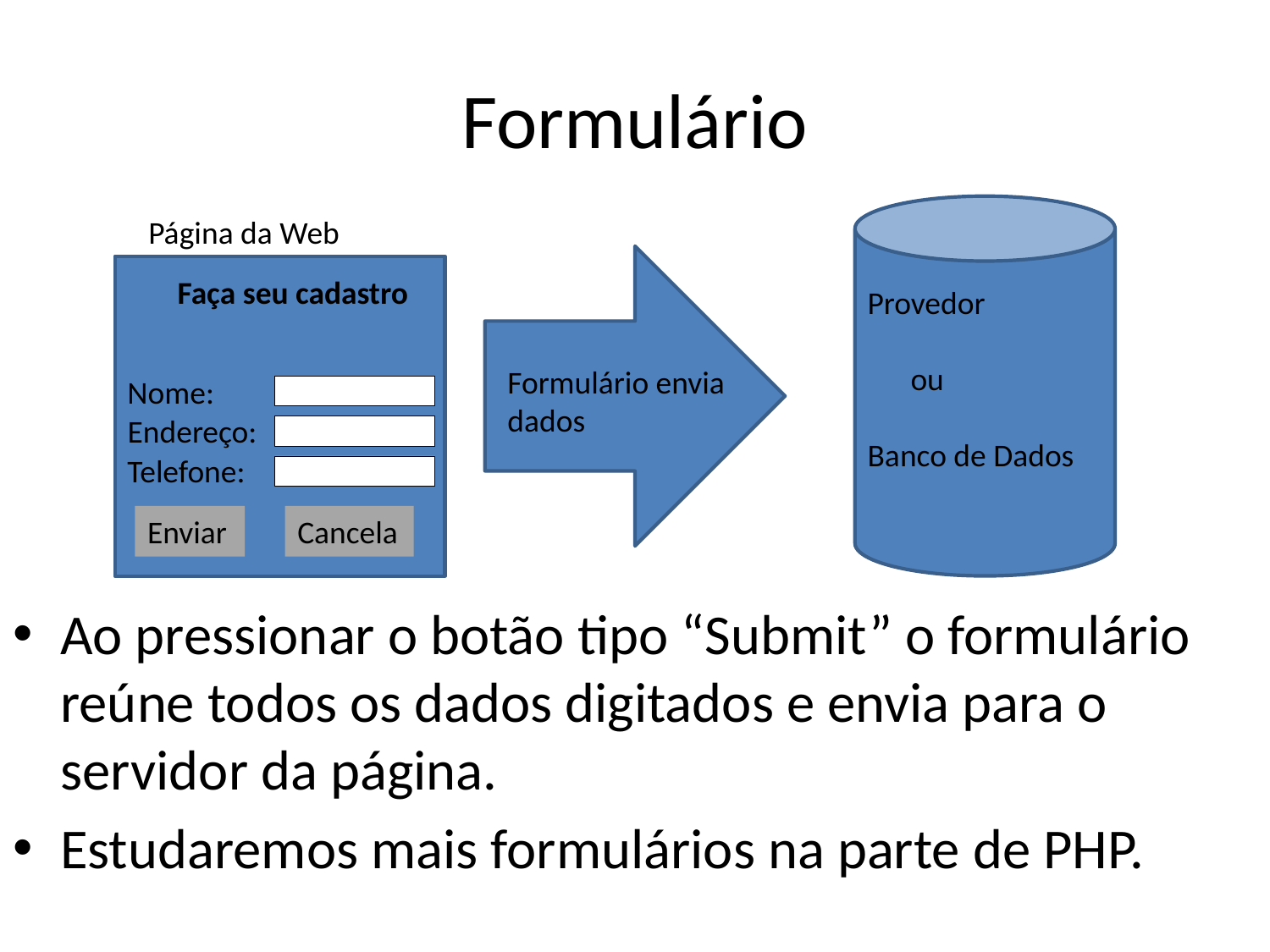

# Formulário

Página da Web

Faça seu cadastro
Provedor

      ou

Banco de Dados
Formulário envia dados
Nome:

Endereço:

Telefone:

Enviar
Cancela
Ao pressionar o botão tipo “Submit” o formulário reúne todos os dados digitados e envia para o servidor da página.
Estudaremos mais formulários na parte de PHP.